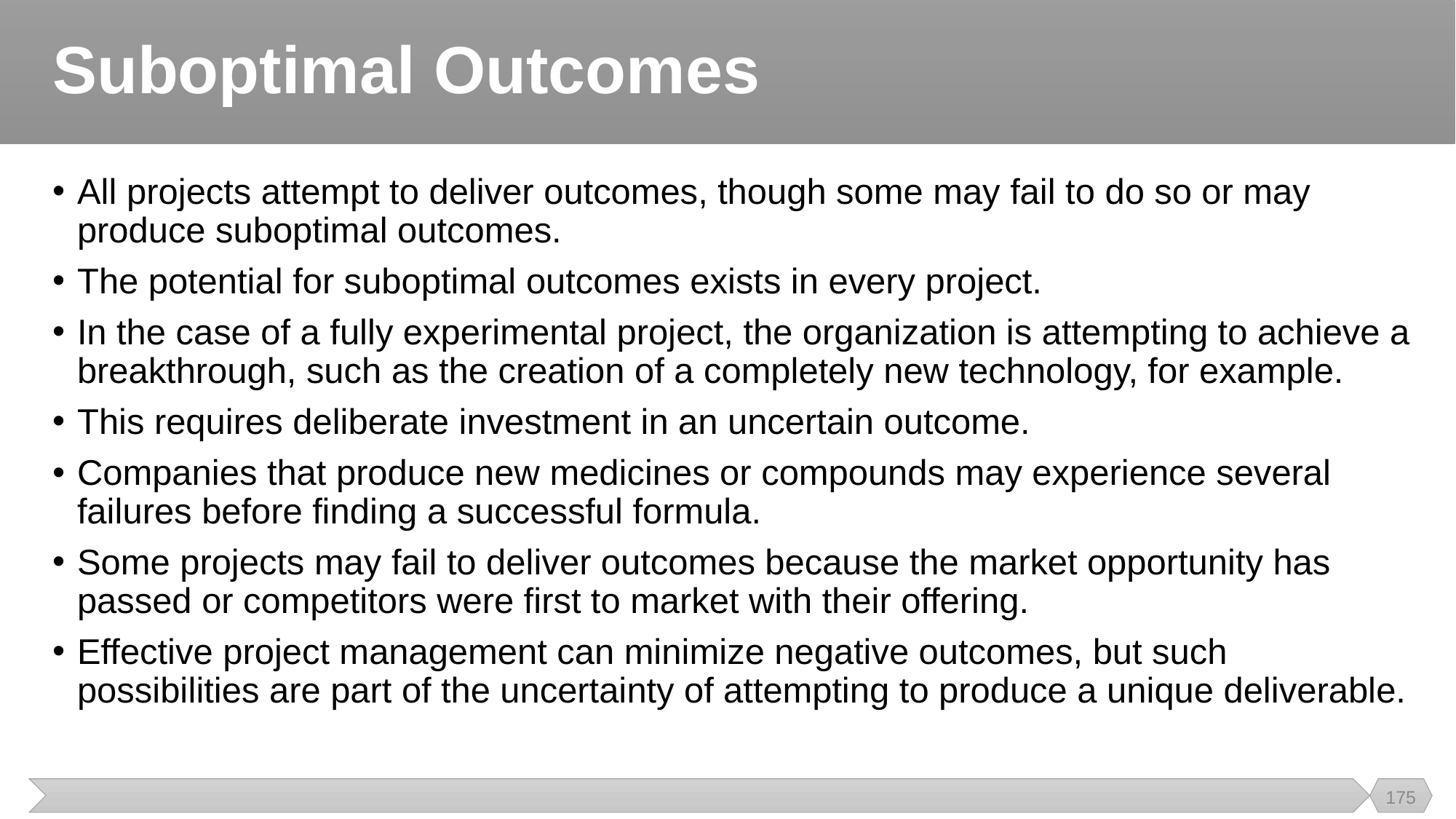

# Suboptimal Outcomes
All projects attempt to deliver outcomes, though some may fail to do so or may produce suboptimal outcomes.
The potential for suboptimal outcomes exists in every project.
In the case of a fully experimental project, the organization is attempting to achieve a breakthrough, such as the creation of a completely new technology, for example.
This requires deliberate investment in an uncertain outcome.
Companies that produce new medicines or compounds may experience several failures before finding a successful formula.
Some projects may fail to deliver outcomes because the market opportunity has passed or competitors were first to market with their offering.
Effective project management can minimize negative outcomes, but such possibilities are part of the uncertainty of attempting to produce a unique deliverable.
175